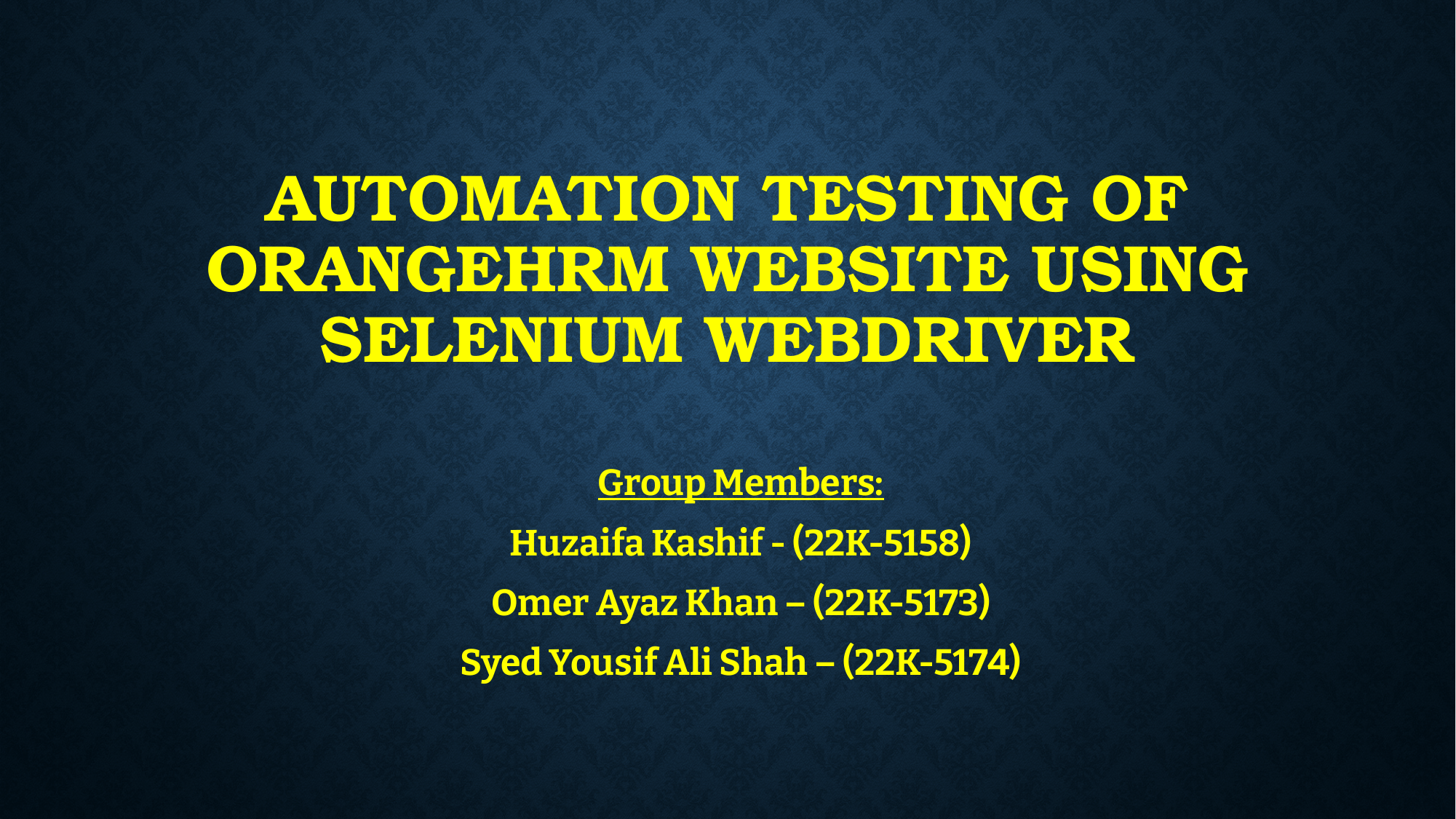

# Automation Testing of orangehrm Website Using Selenium Webdriver
Group Members:
Huzaifa Kashif - (22K-5158)
Omer Ayaz Khan – (22K-5173)
Syed Yousif Ali Shah – (22K-5174)